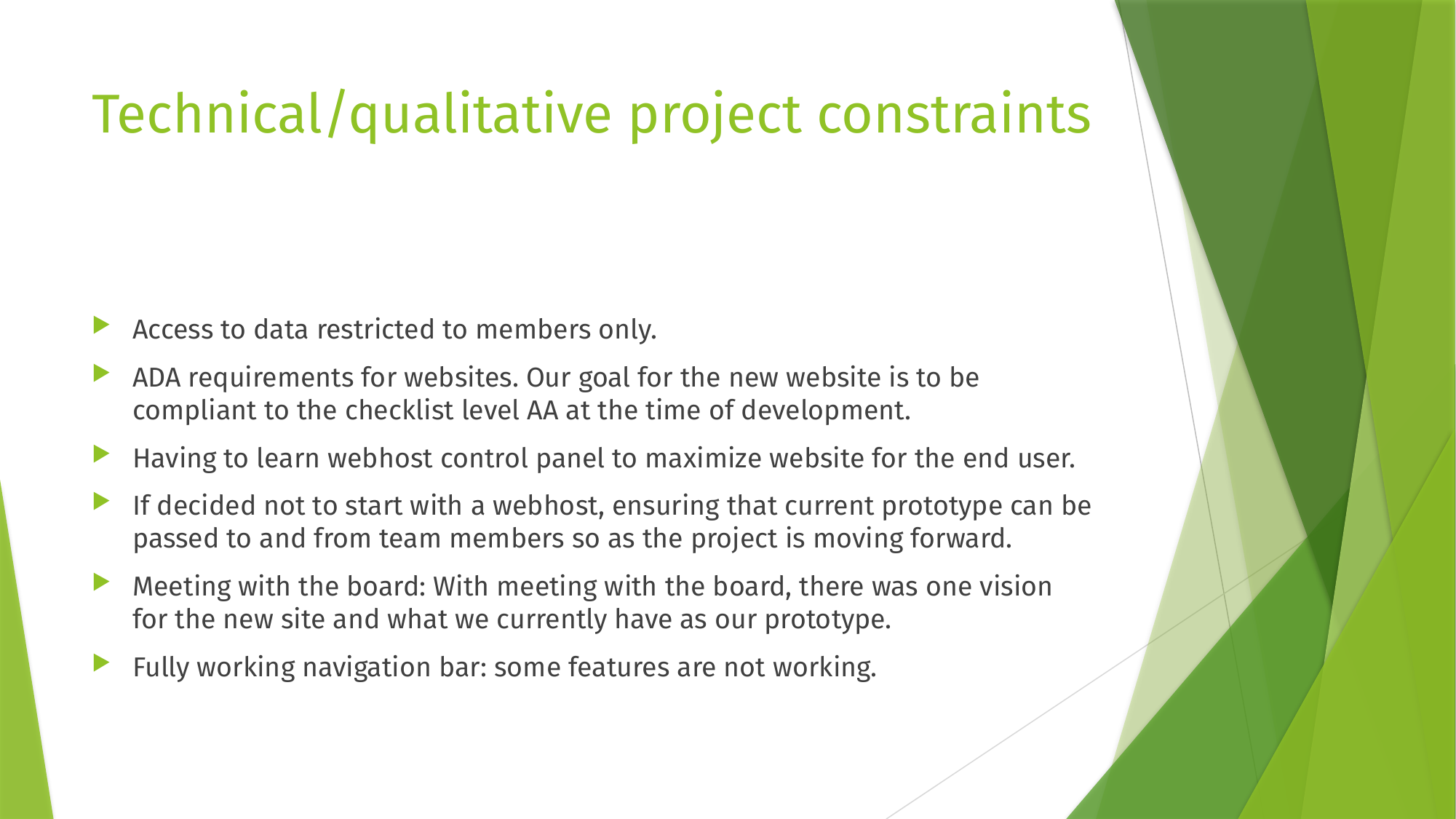

# Technical/qualitative project constraints

Access to data restricted to members only.
ADA requirements for websites. Our goal for the new website is to be compliant to the checklist level AA at the time of development.
Having to learn webhost control panel to maximize website for the end user.
If decided not to start with a webhost, ensuring that current prototype can be passed to and from team members so as the project is moving forward.
Meeting with the board: With meeting with the board, there was one vision for the new site and what we currently have as our prototype.
Fully working navigation bar: some features are not working.